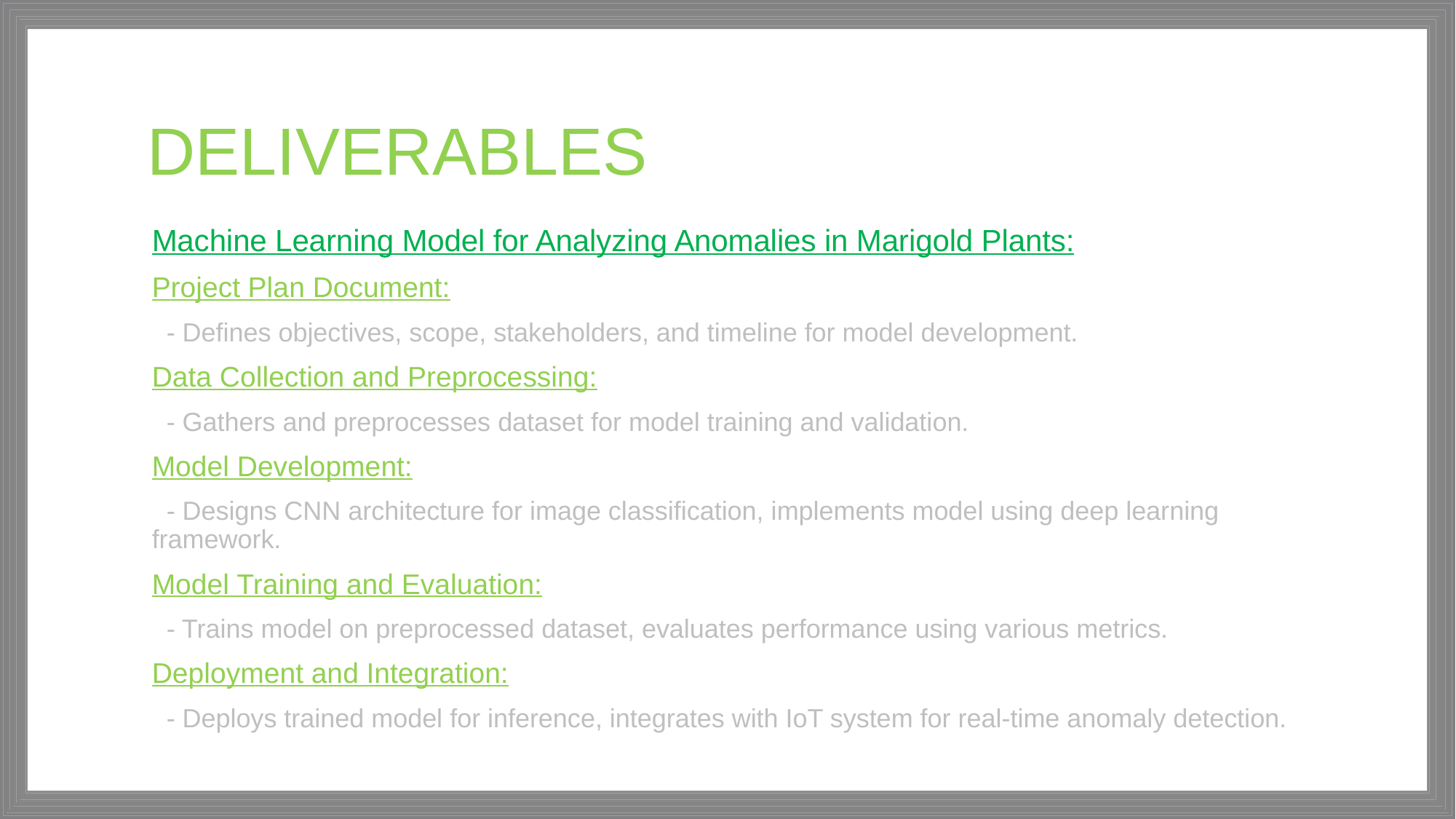

# DELIVERABLES
Machine Learning Model for Analyzing Anomalies in Marigold Plants:
Project Plan Document:
  - Defines objectives, scope, stakeholders, and timeline for model development.
Data Collection and Preprocessing:
  - Gathers and preprocesses dataset for model training and validation.
Model Development:
  - Designs CNN architecture for image classification, implements model using deep learning framework.
Model Training and Evaluation:
  - Trains model on preprocessed dataset, evaluates performance using various metrics.
Deployment and Integration:
  - Deploys trained model for inference, integrates with IoT system for real-time anomaly detection.